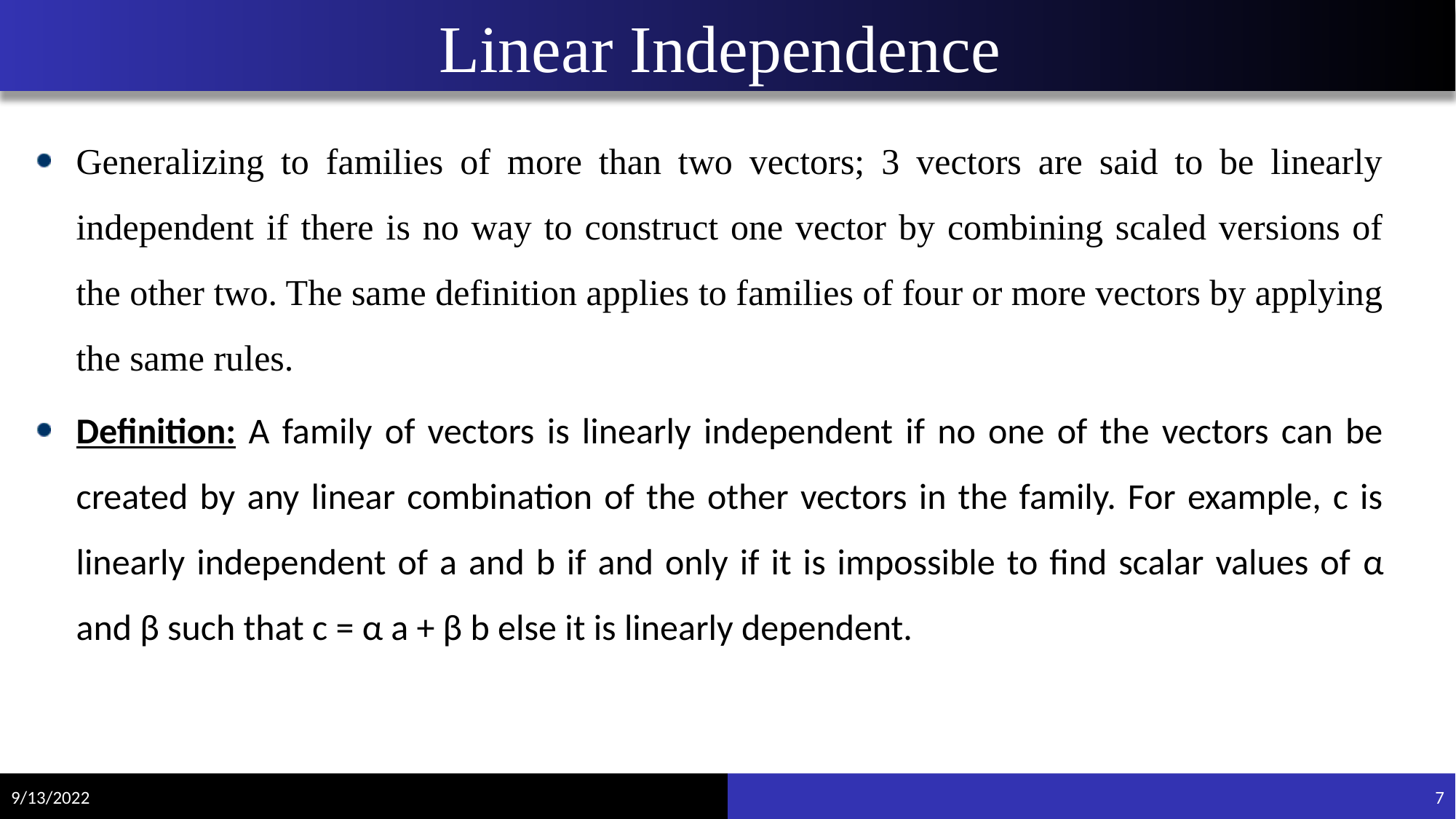

# Linear Independence
Generalizing to families of more than two vectors; 3 vectors are said to be linearly independent if there is no way to construct one vector by combining scaled versions of the other two. The same definition applies to families of four or more vectors by applying the same rules.
Definition: A family of vectors is linearly independent if no one of the vectors can be created by any linear combination of the other vectors in the family. For example, c is linearly independent of a and b if and only if it is impossible to find scalar values of α and β such that c = α a + β b else it is linearly dependent.

9/13/2022
7